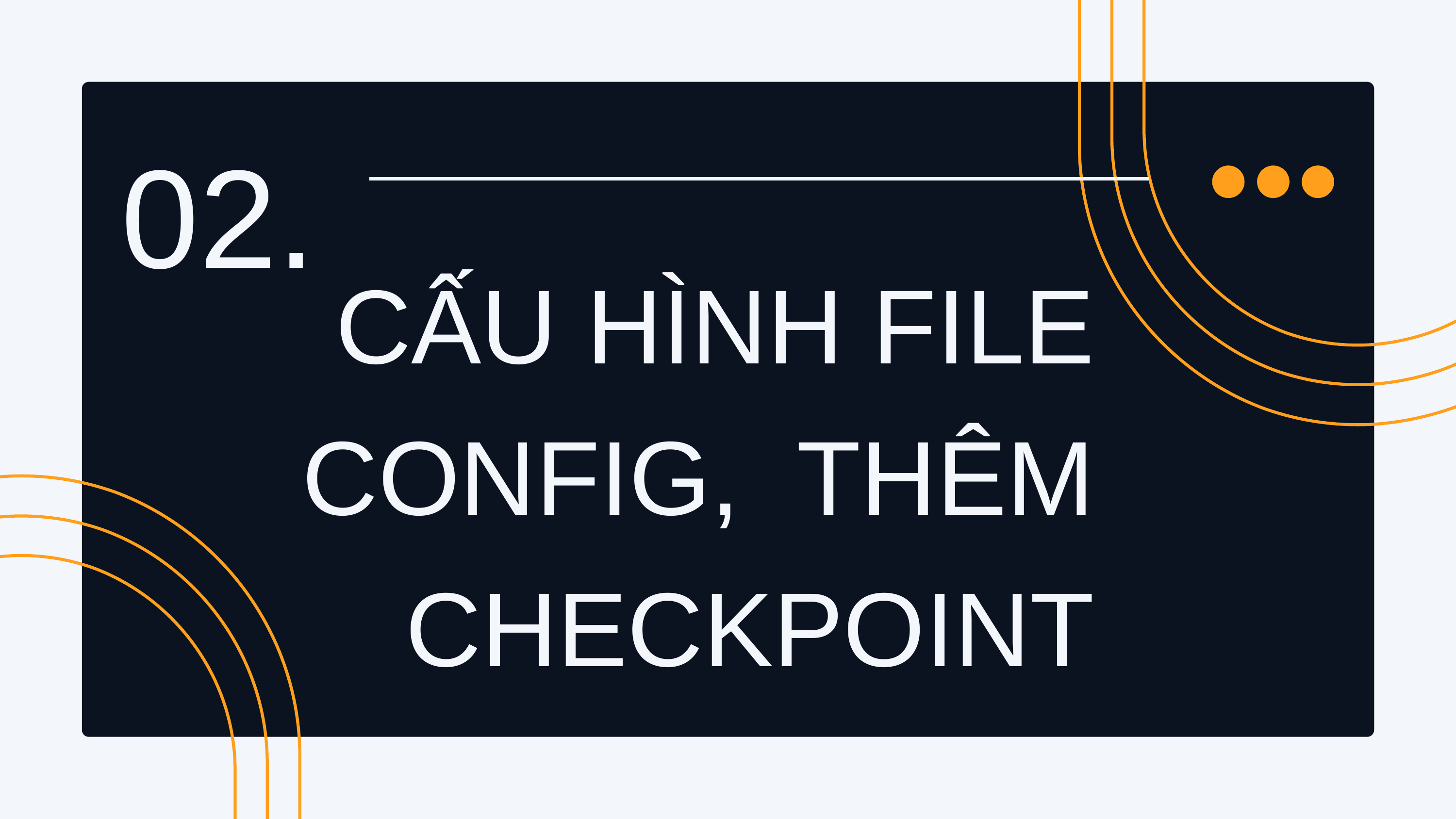

02.

CẤU HÌNH FILE CONFIG,  THÊM CHECKPOINT